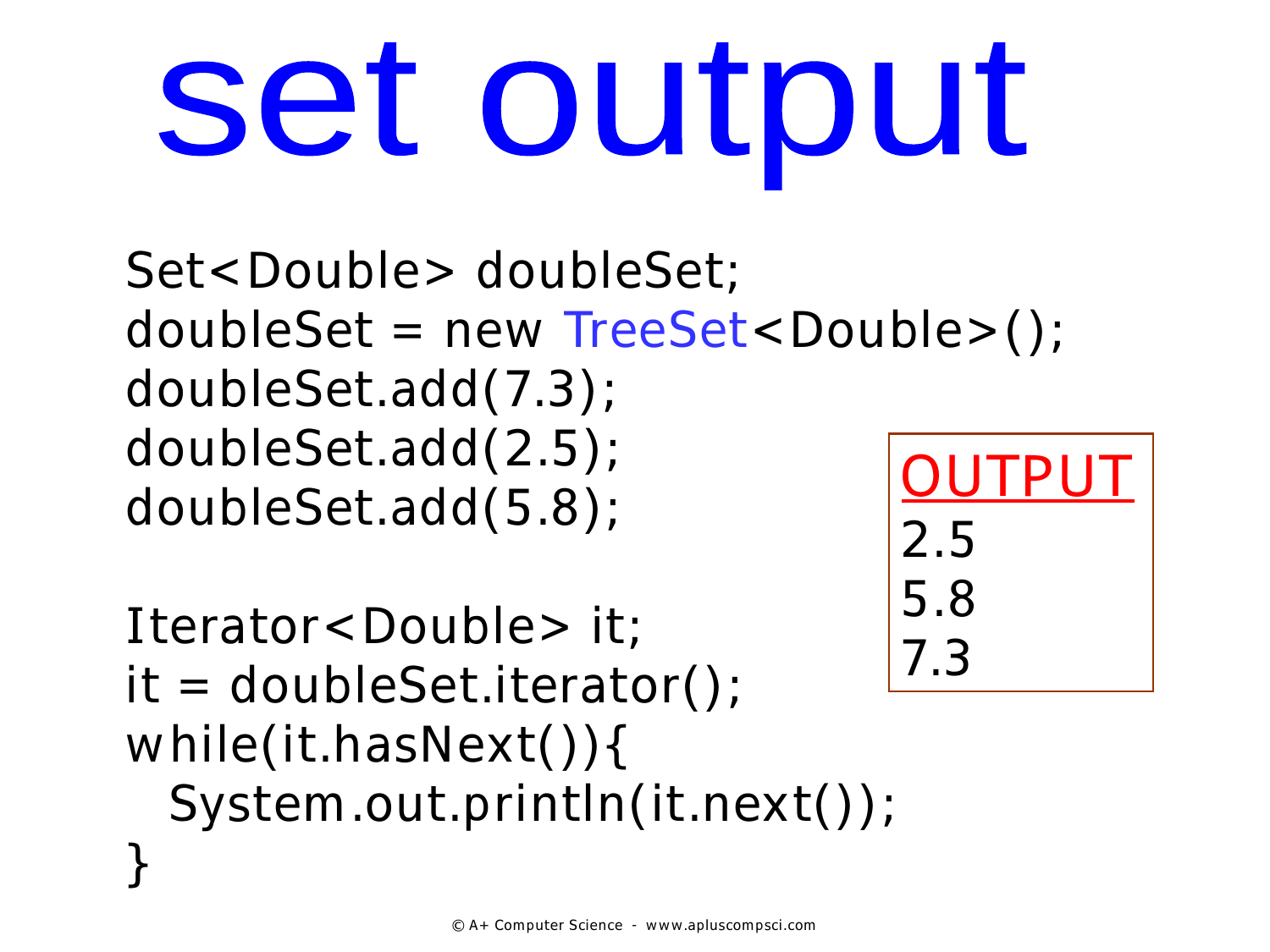

set output
Set<Double> doubleSet;
doubleSet = new TreeSet<Double>();
doubleSet.add(7.3);
doubleSet.add(2.5);
doubleSet.add(5.8);

Iterator<Double> it;
it = doubleSet.iterator();
while(it.hasNext()){
   System.out.println(it.next());
}
OUTPUT
2.5
5.8
7.3

© A+ Computer Science  -  www.apluscompsci.com